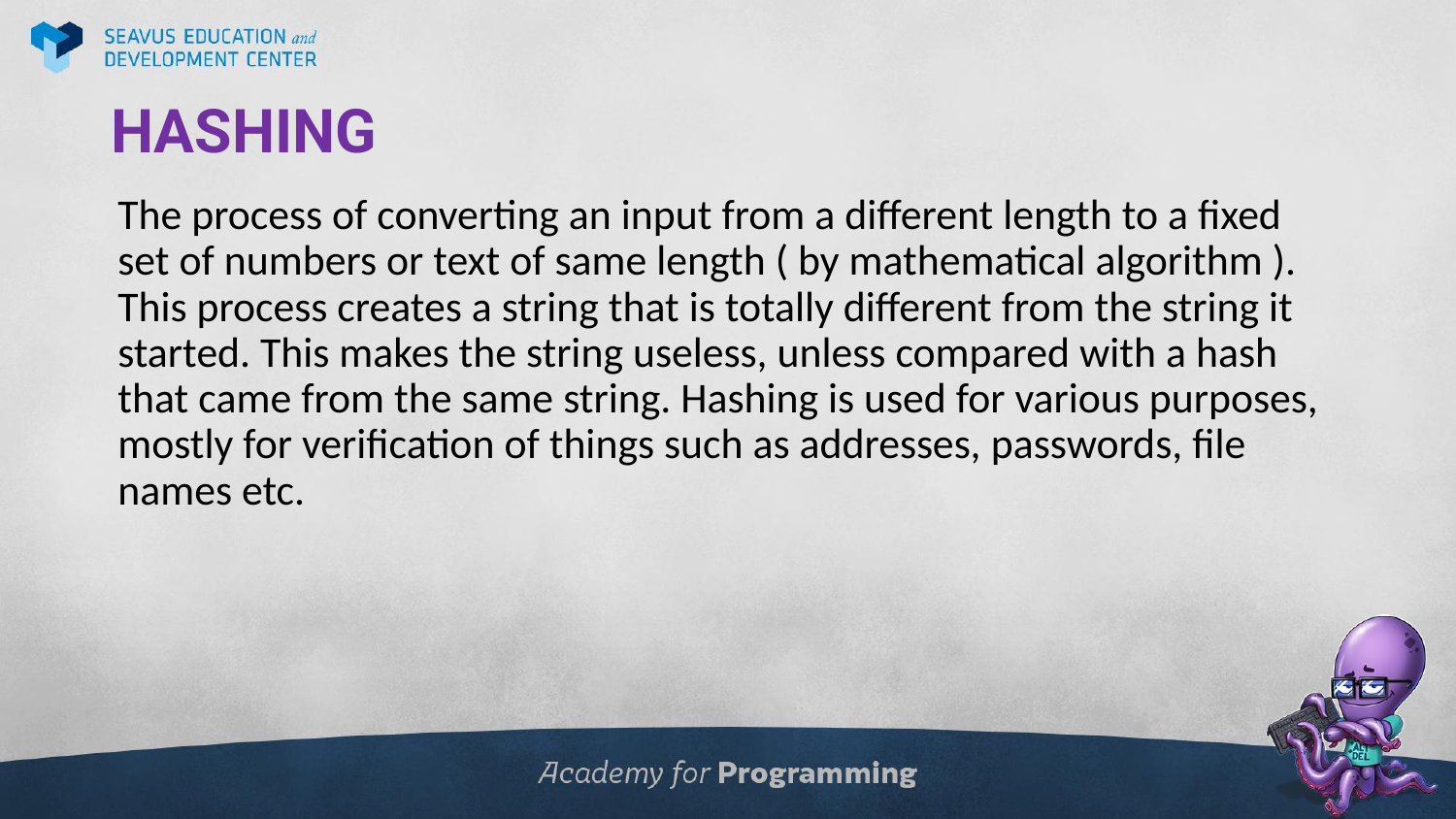

# HASHING
The process of converting an input from a different length to a fixed set of numbers or text of same length ( by mathematical algorithm ). This process creates a string that is totally different from the string it started. This makes the string useless, unless compared with a hash that came from the same string. Hashing is used for various purposes, mostly for verification of things such as addresses, passwords, file names etc.